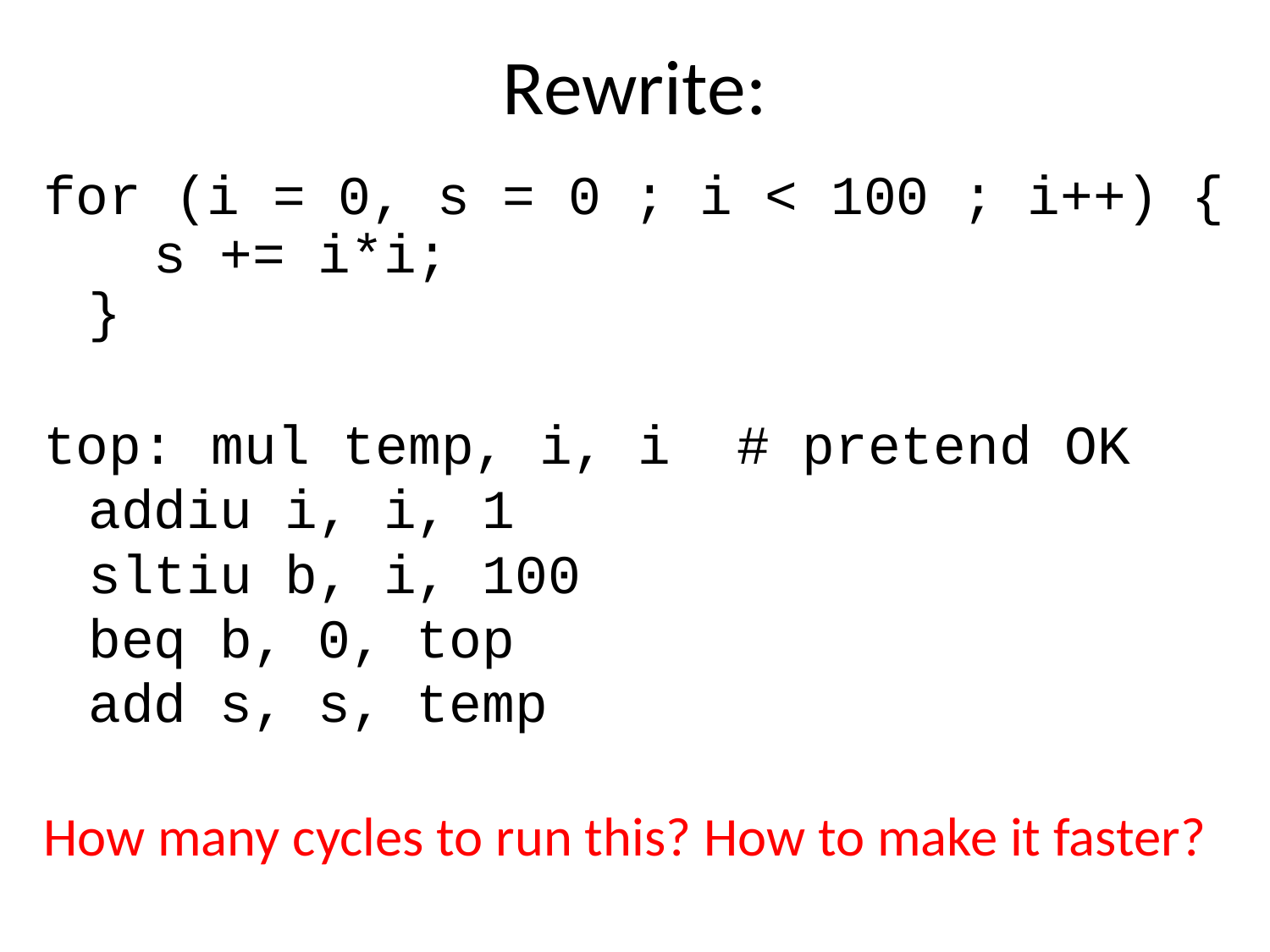

Rewrite:
for (i = 0, s = 0 ; i < 100 ; i++) {
  s += i*i;
}

top:	mul temp, i, i  # pretend OK
			addiu i, i, 1
			sltiu b, i, 100
			beq b, 0, top
			add s, s, temp

How many cycles to run this? How to make it faster?